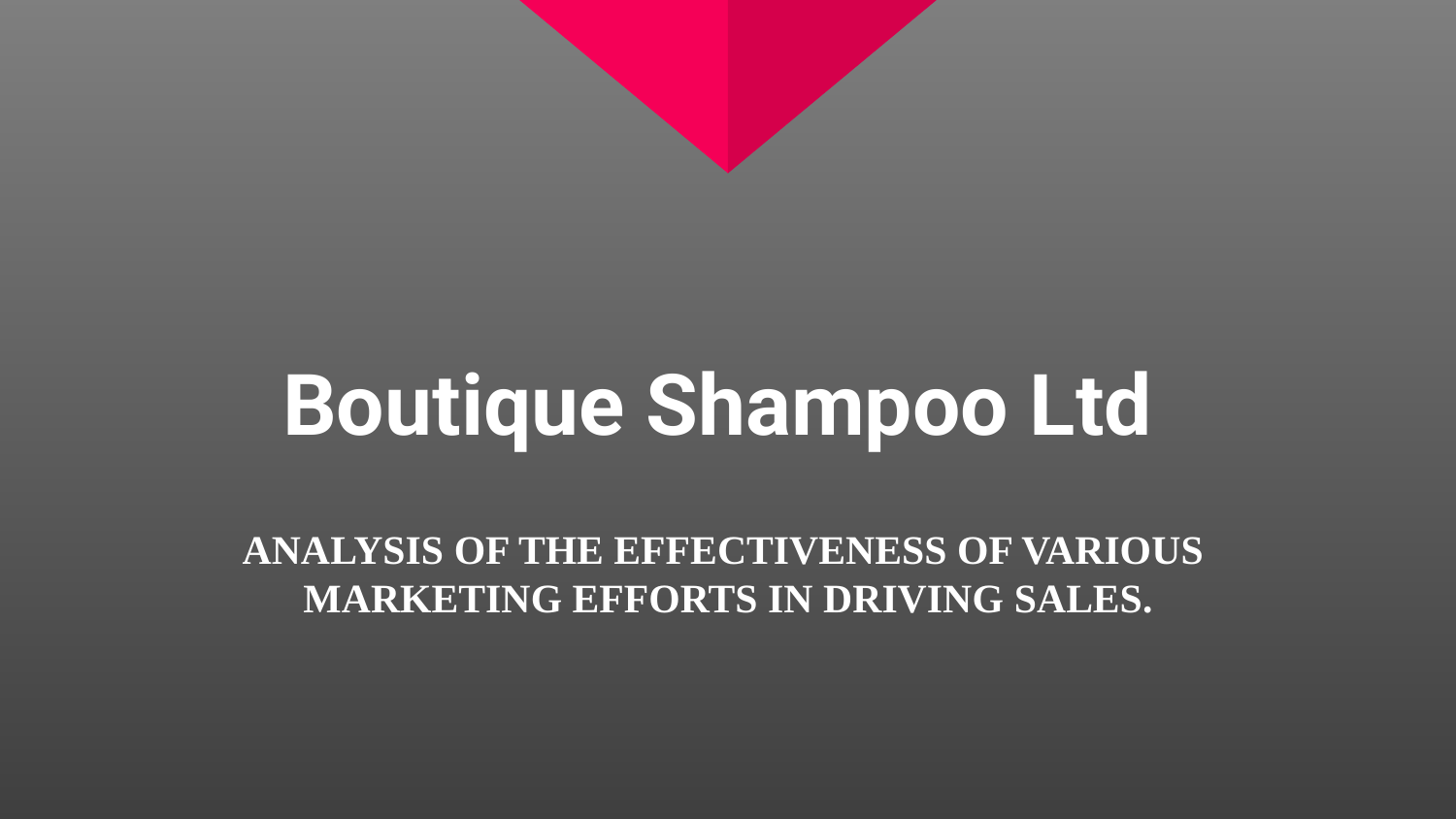

# Boutique Shampoo Ltd
ANALYSIS OF THE EFFECTIVENESS OF VARIOUS  MARKETING EFFORTS IN DRIVING SALES.